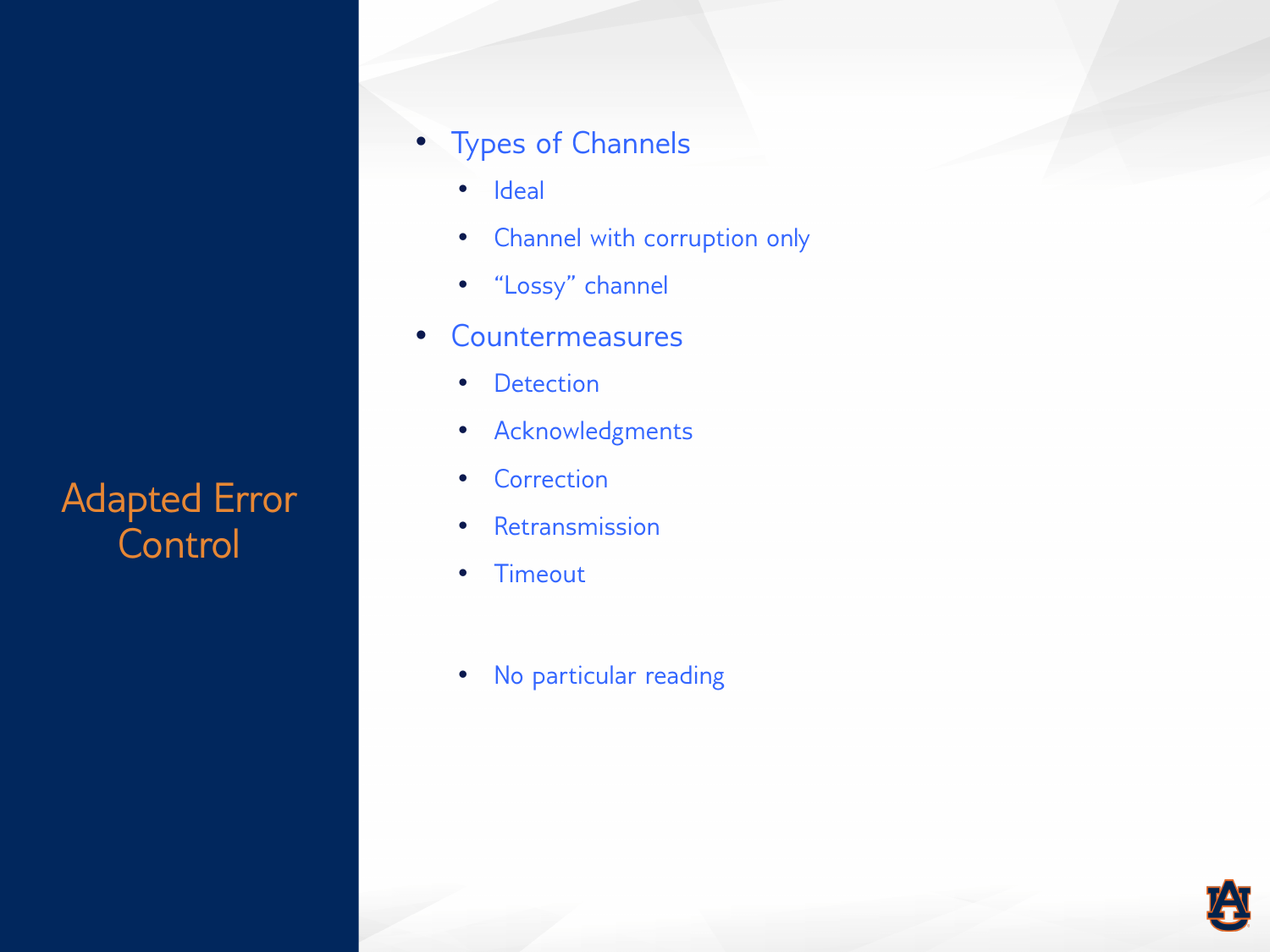

# Adapted Error Control
Types of Channels
Ideal
Channel with corruption only
“Lossy” channel
Countermeasures
Detection
Acknowledgments
Correction
Retransmission
Timeout

No particular reading